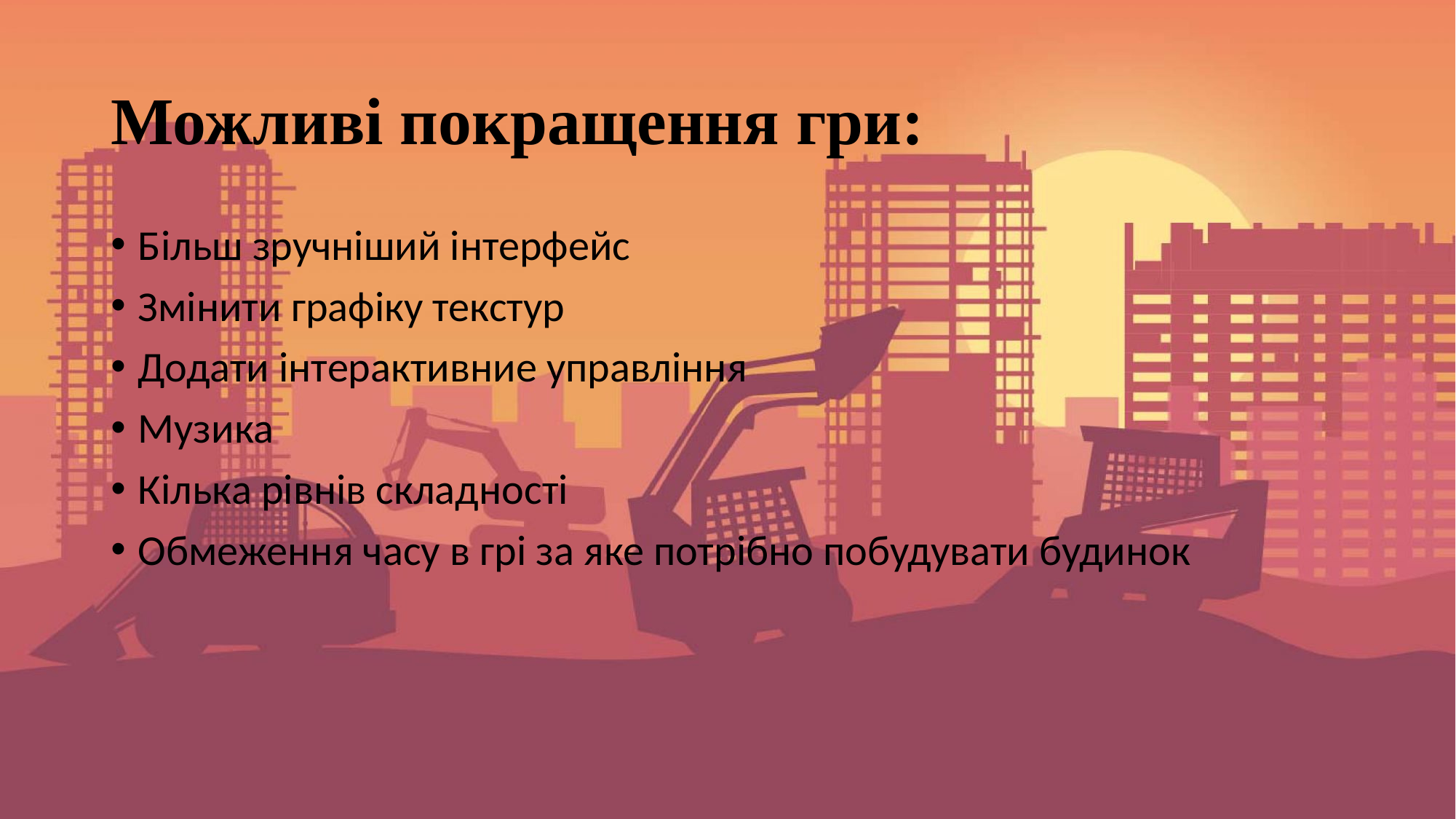

# Можливі покращення гри:
Більш зручніший інтерфейс
Змінити графіку текстур
Додати інтерактивние управління
Музика
Кілька рівнів складності
Обмеження часу в грі за яке потрібно побудувати будинок